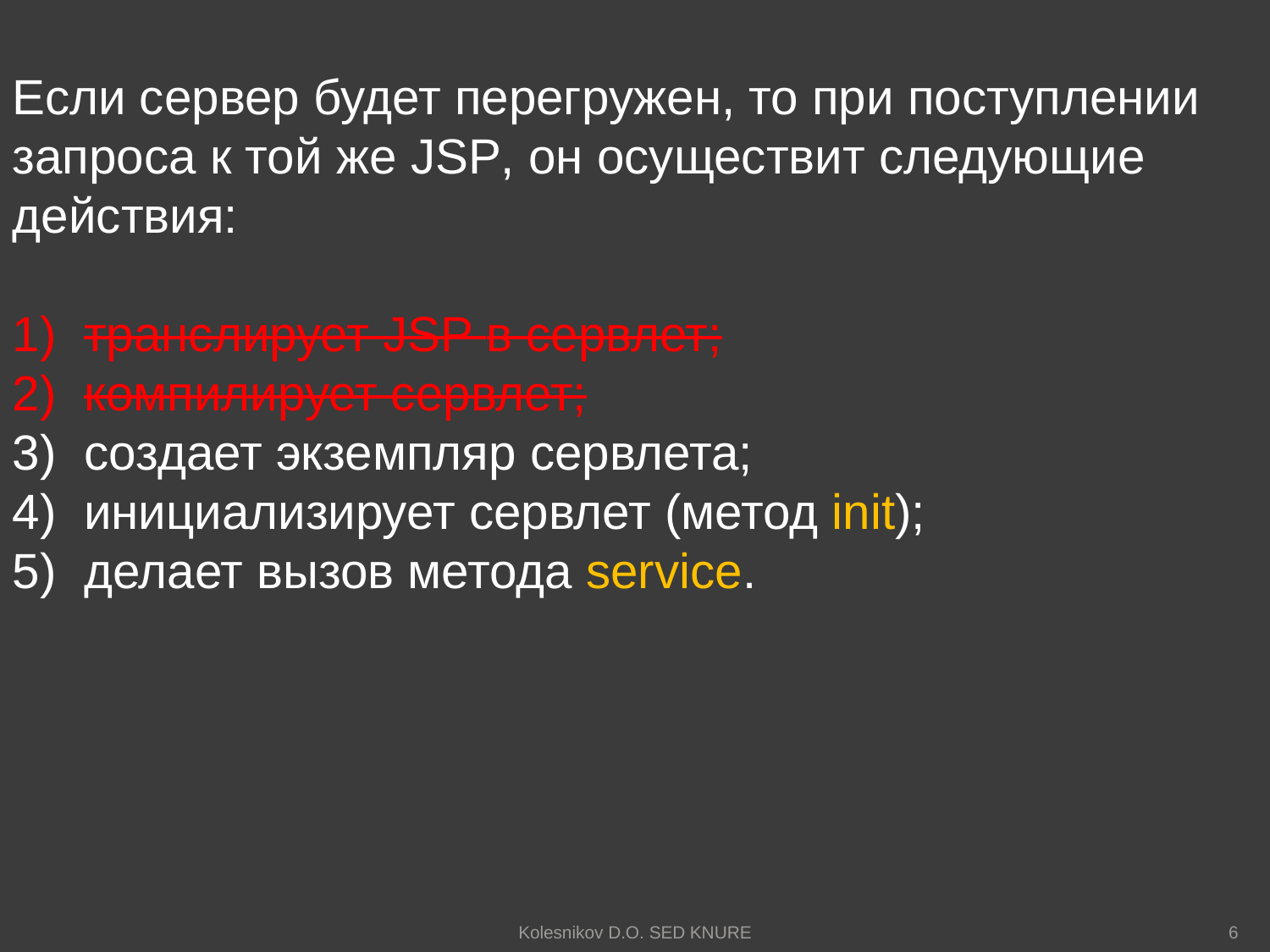

Если сервер будет перегружен, то при поступлении запроса к той же JSP, он осуществит следующие действия:

транслирует JSP в сервлет;
компилирует сервлет;
создает экземпляр сервлета;
инициализирует сервлет (метод init);
делает вызов метода service.
Kolesnikov D.O. SED KNURE
6